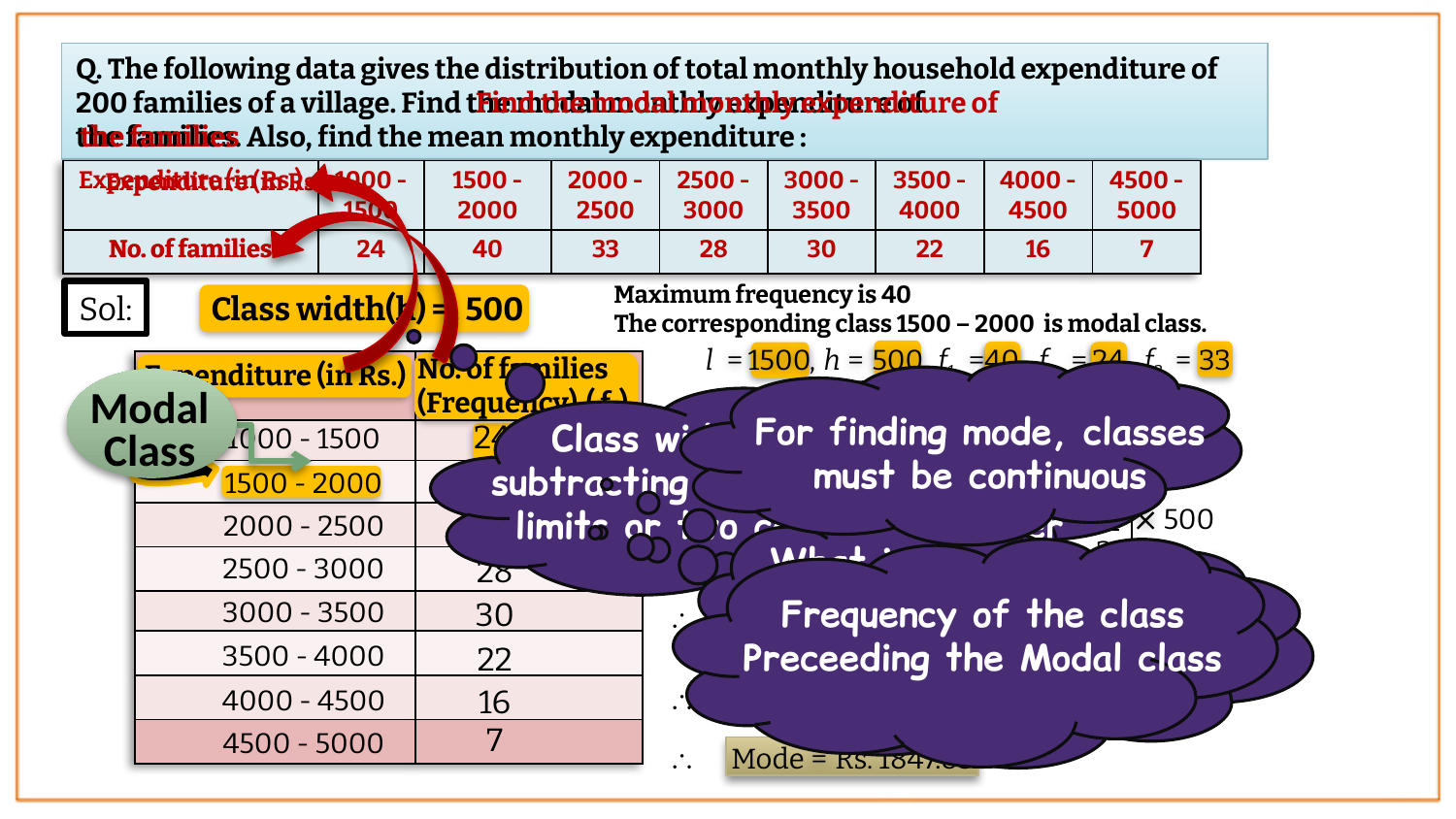

Exercise 14.2 – Q.3
HOMEWORK
Q. The following data gives the distribution of total monthly household expenditure of 200 families of a village. Find the modal monthly expenditure of
the families. Also, find the mean monthly expenditure :
 Find the modal monthly expenditure of
the families

Expenditure (in Rs.)
| Expenditure (in Rs.) | 1000 - 1500 | 1500 - 2000 | 2000 - 2500 | 2500 - 3000 | 3000 - 3500 | 3500 - 4000 | 4000 - 4500 | 4500 - 5000 |
| --- | --- | --- | --- | --- | --- | --- | --- | --- |
| No. of families | 24 | 40 | 33 | 28 | 30 | 22 | 16 | 7 |
No. of families
Maximum frequency is 40
Sol:
Class width(h) =
500

The corresponding class 1500 – 2000  is modal class.
l
=
 1500,
h
=
500,
f1
=
40,
f0
=
24,
f2
=
33

No. of families
(Frequency)
Expenditure (in Rs.)
|  |  |
| --- | --- |
|  |  |
|  |  |
|  |  |
|  |  |
|  |  |
|  |  |
|  |  |
|  |  |

Modal
Class
f1
– f0
( fi )

For finding mode, classes must be continuous
=
+
×
h
Mode
l
Class width (h) is found by subtracting two consecutive lower limits or two consecutive upper limits
24

1000 - 1500
 f0

2f1
– f0
– f2

 f1
40

1500 - 2000

40
–  24

∴
=
+
×
500
 f2
Mode
1500
33
2000 - 2500

2(40)
– 24
– 33
What is the Maximum frequency?

28
2500 - 3000

21.739
16
Frequency of the class
Preceeding the Modal class
30
3000 - 3500
Frequency of the class
succeeding the Modal class
∴
Mode
=
1500
+
×
500
23
3500 - 4000
22
∴
16
4000 - 4500
Mode
=
1500
+
347.83
7
4500 - 5000
∴
Mode
=
Rs. 1847.83